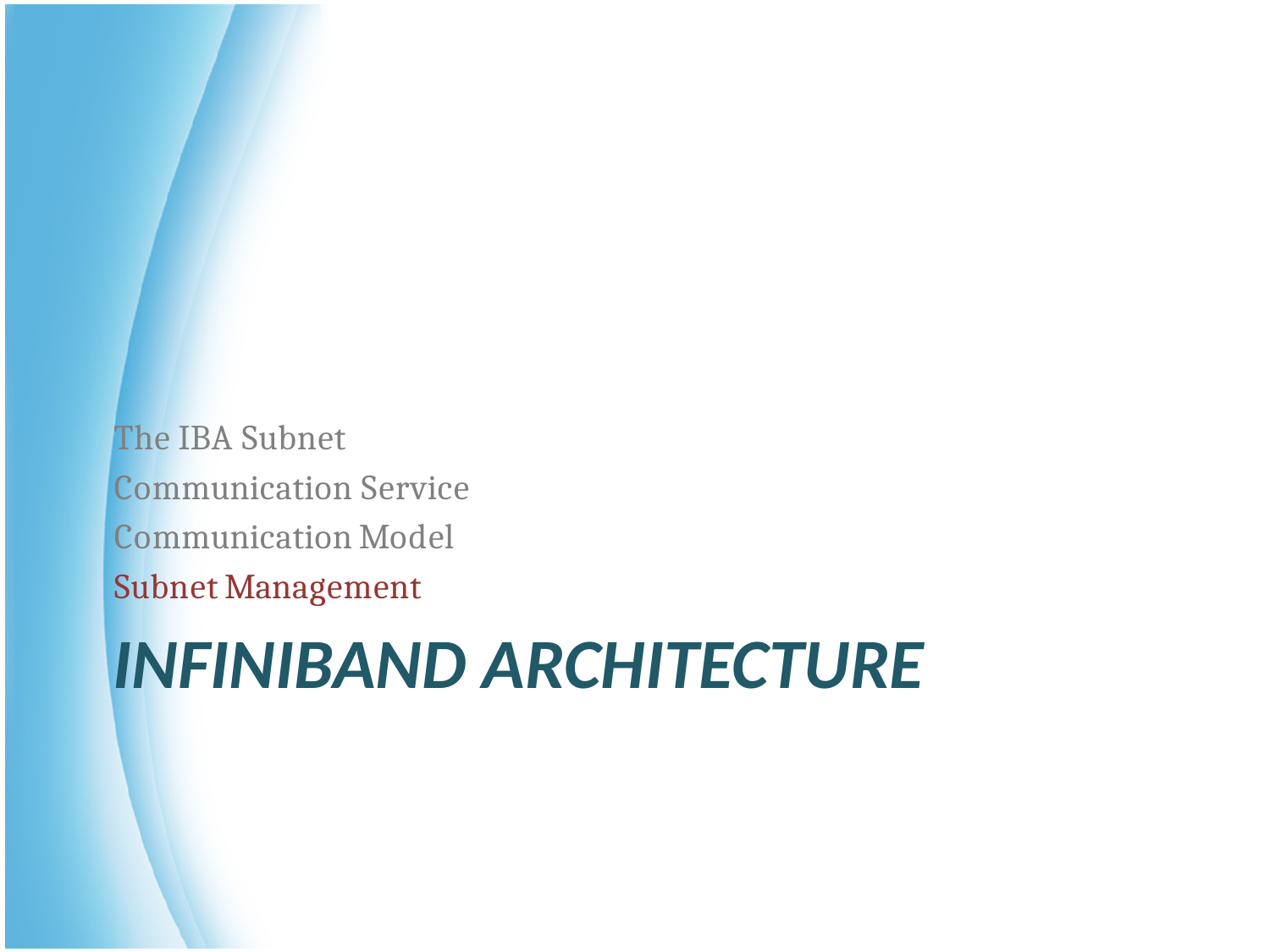

The IBA Subnet
Communication Service
Communication Model
Subnet Management
# InfiniBand Architecture